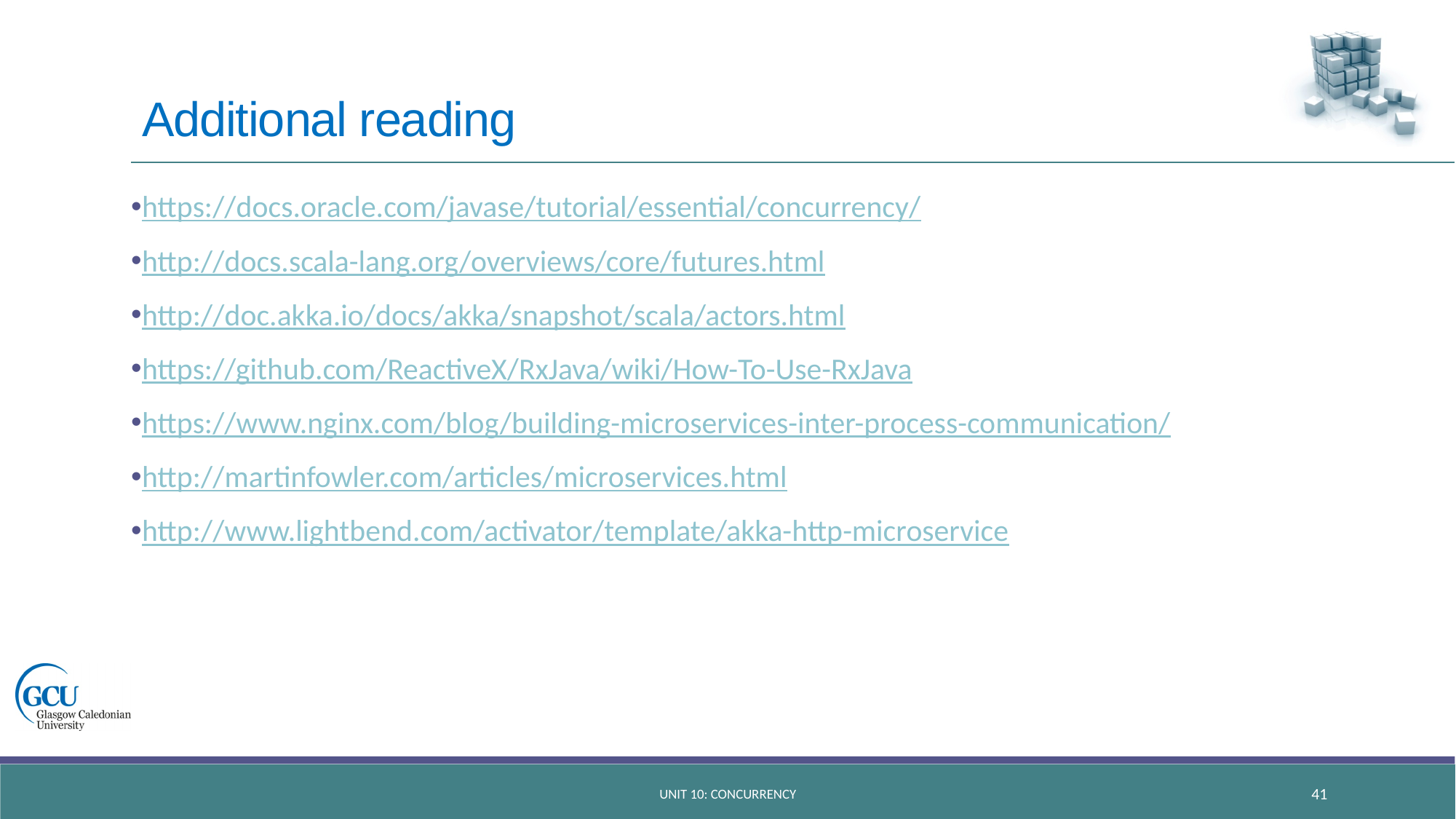

# Additional reading
https://docs.oracle.com/javase/tutorial/essential/concurrency/
http://docs.scala-lang.org/overviews/core/futures.html
http://doc.akka.io/docs/akka/snapshot/scala/actors.html
https://github.com/ReactiveX/RxJava/wiki/How-To-Use-RxJava
https://www.nginx.com/blog/building-microservices-inter-process-communication/
http://martinfowler.com/articles/microservices.html
http://www.lightbend.com/activator/template/akka-http-microservice

unit 10: concurrency
41